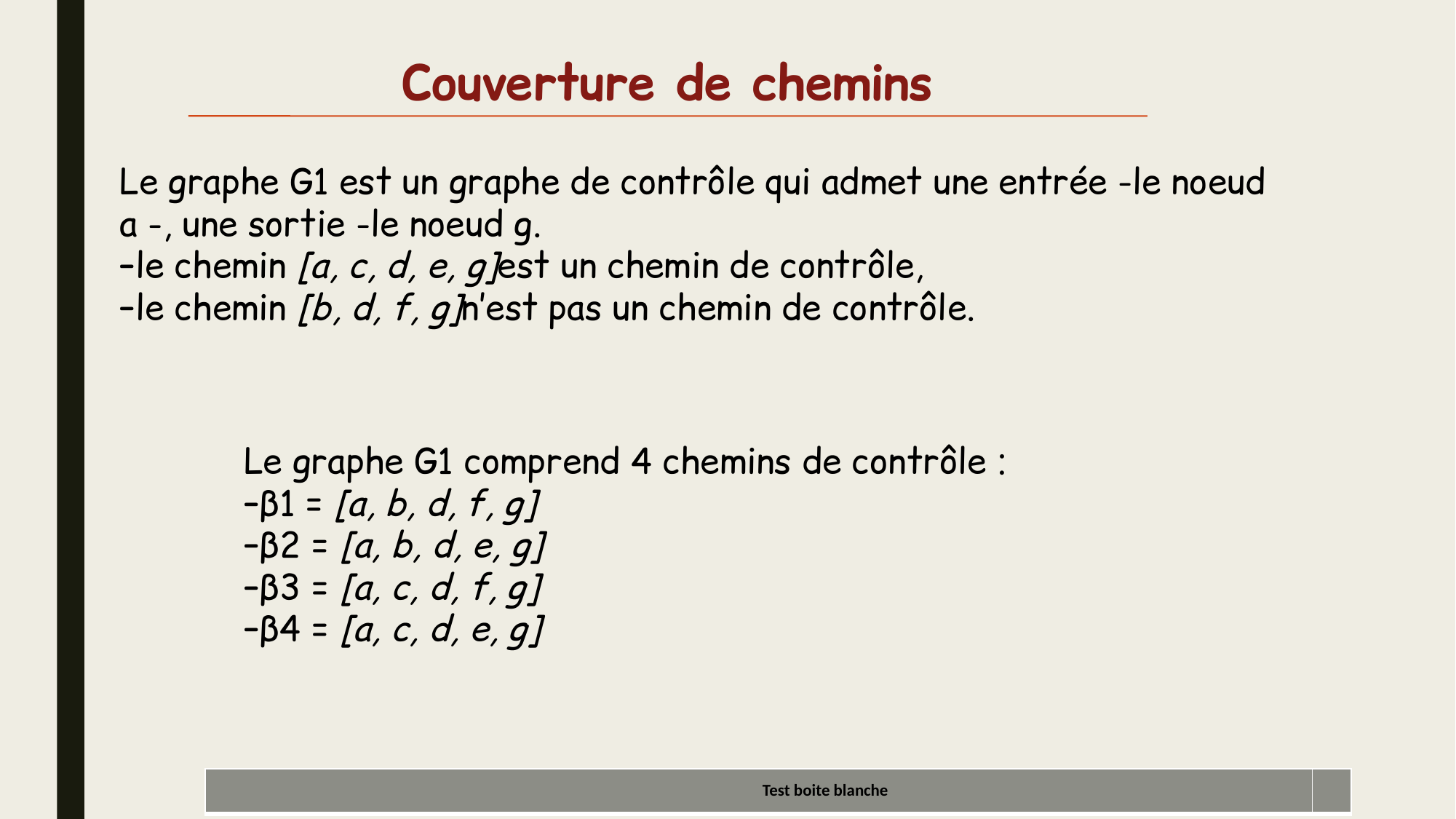

Couverture de chemins

Le graphe G1 est un graphe de contrôle qui admet une entrée -le noeud a -, une sortie -le noeud g.
–le chemin [a, c, d, e, g]est un chemin de contrôle,
–le chemin [b, d, f, g]n’est pas un chemin de contrôle.
Le graphe G1 comprend 4 chemins de contrôle :
–β1 = [a, b, d, f, g]
–β2 = [a, b, d, e, g]
–β3 = [a, c, d, f, g]
–β4 = [a, c, d, e, g]
| Test boite blanche |  |
| --- | --- |
31